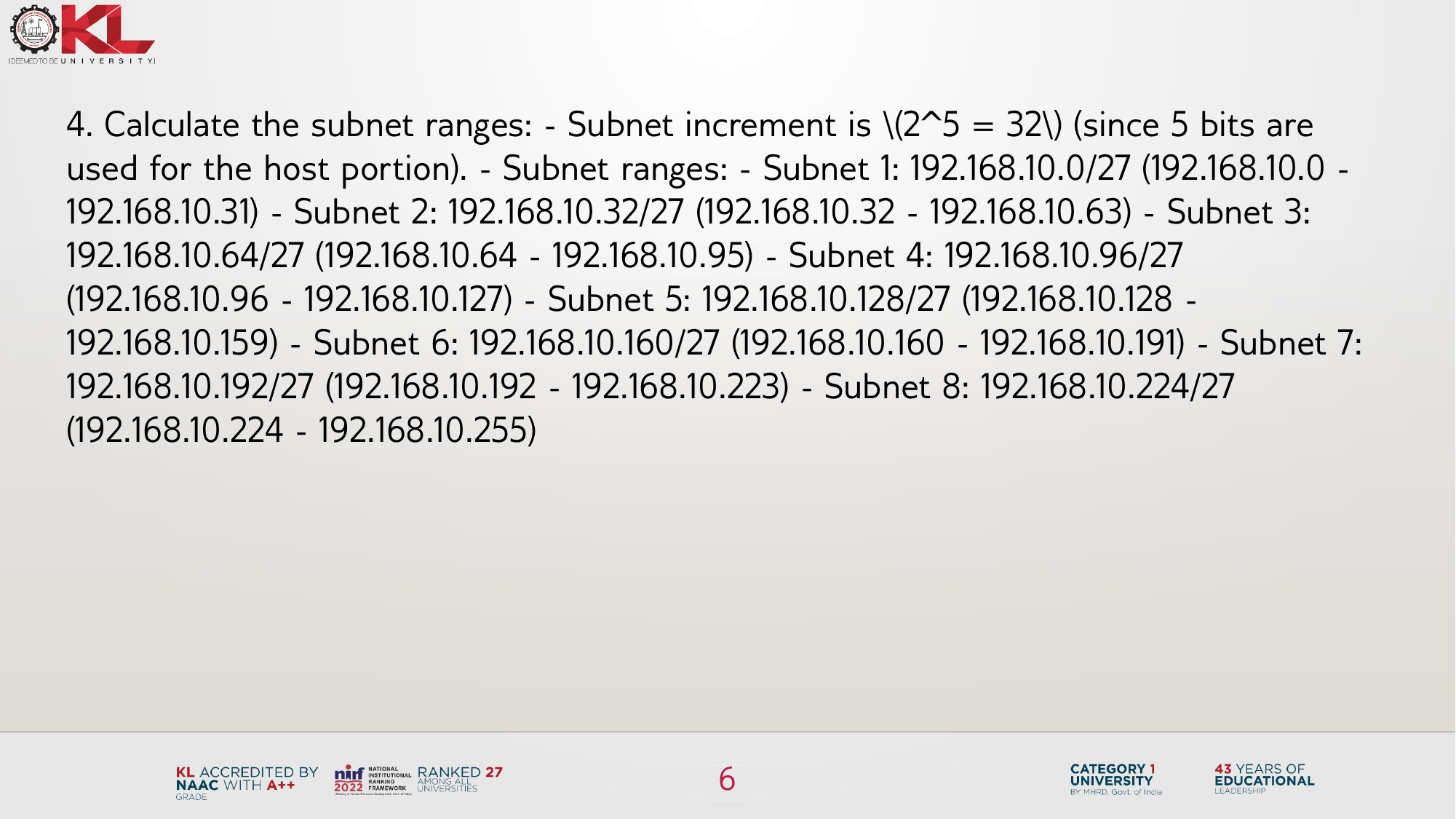

4. Calculate the subnet ranges: - Subnet increment is \(2^5 = 32\) (since 5 bits are used for the host portion). - Subnet ranges: - Subnet 1: 192.168.10.0/27 (192.168.10.0 - 192.168.10.31) - Subnet 2: 192.168.10.32/27 (192.168.10.32 - 192.168.10.63) - Subnet 3: 192.168.10.64/27 (192.168.10.64 - 192.168.10.95) - Subnet 4: 192.168.10.96/27 (192.168.10.96 - 192.168.10.127) - Subnet 5: 192.168.10.128/27 (192.168.10.128 - 192.168.10.159) - Subnet 6: 192.168.10.160/27 (192.168.10.160 - 192.168.10.191) - Subnet 7: 192.168.10.192/27 (192.168.10.192 - 192.168.10.223) - Subnet 8: 192.168.10.224/27 (192.168.10.224 - 192.168.10.255)
6